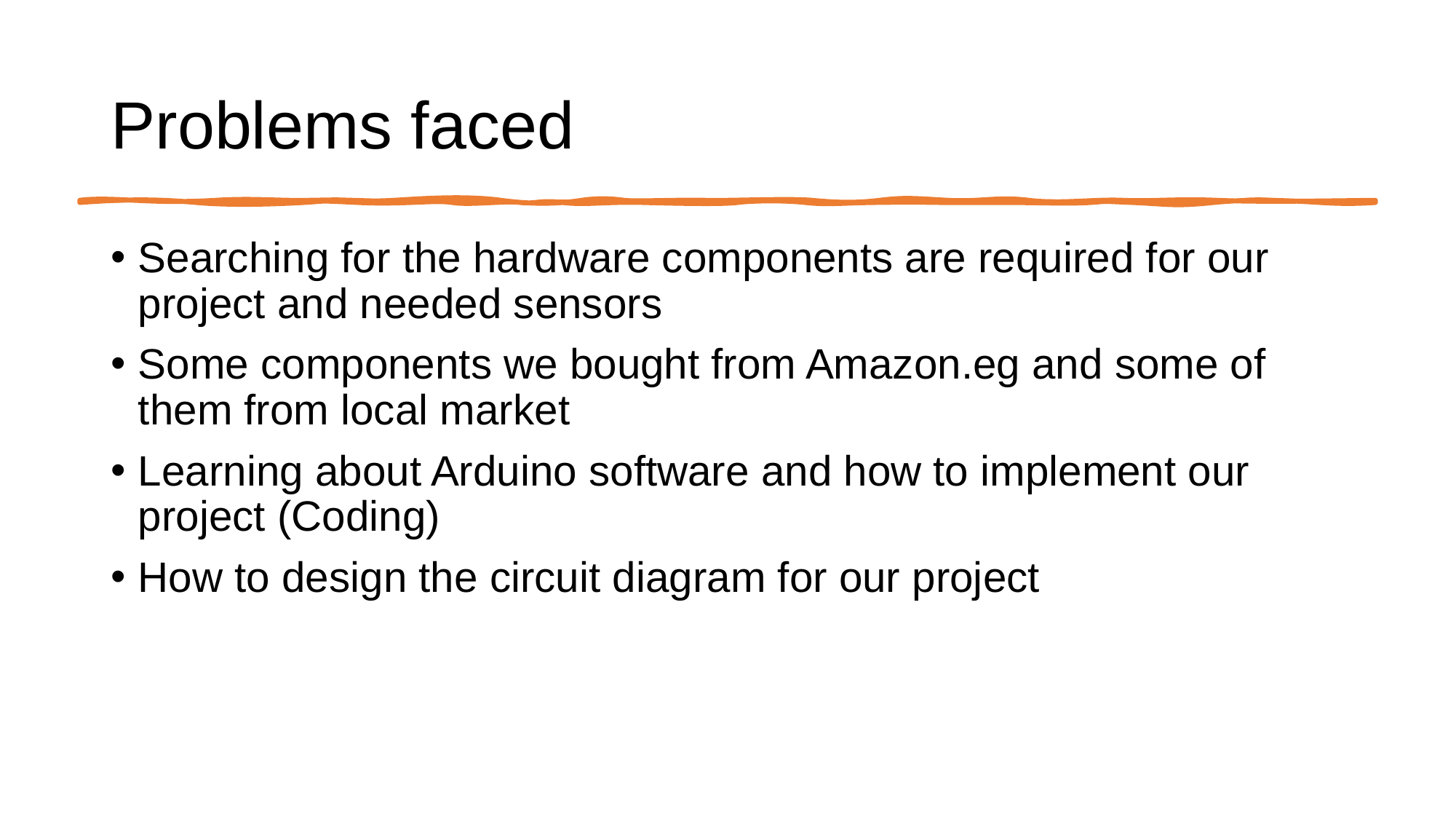

# Problems faced

Searching for the hardware components are required for our project and needed sensors
Some components we bought from Amazon.eg and some of them from local market
Learning about Arduino software and how to implement our project (Coding)
How to design the circuit diagram for our project